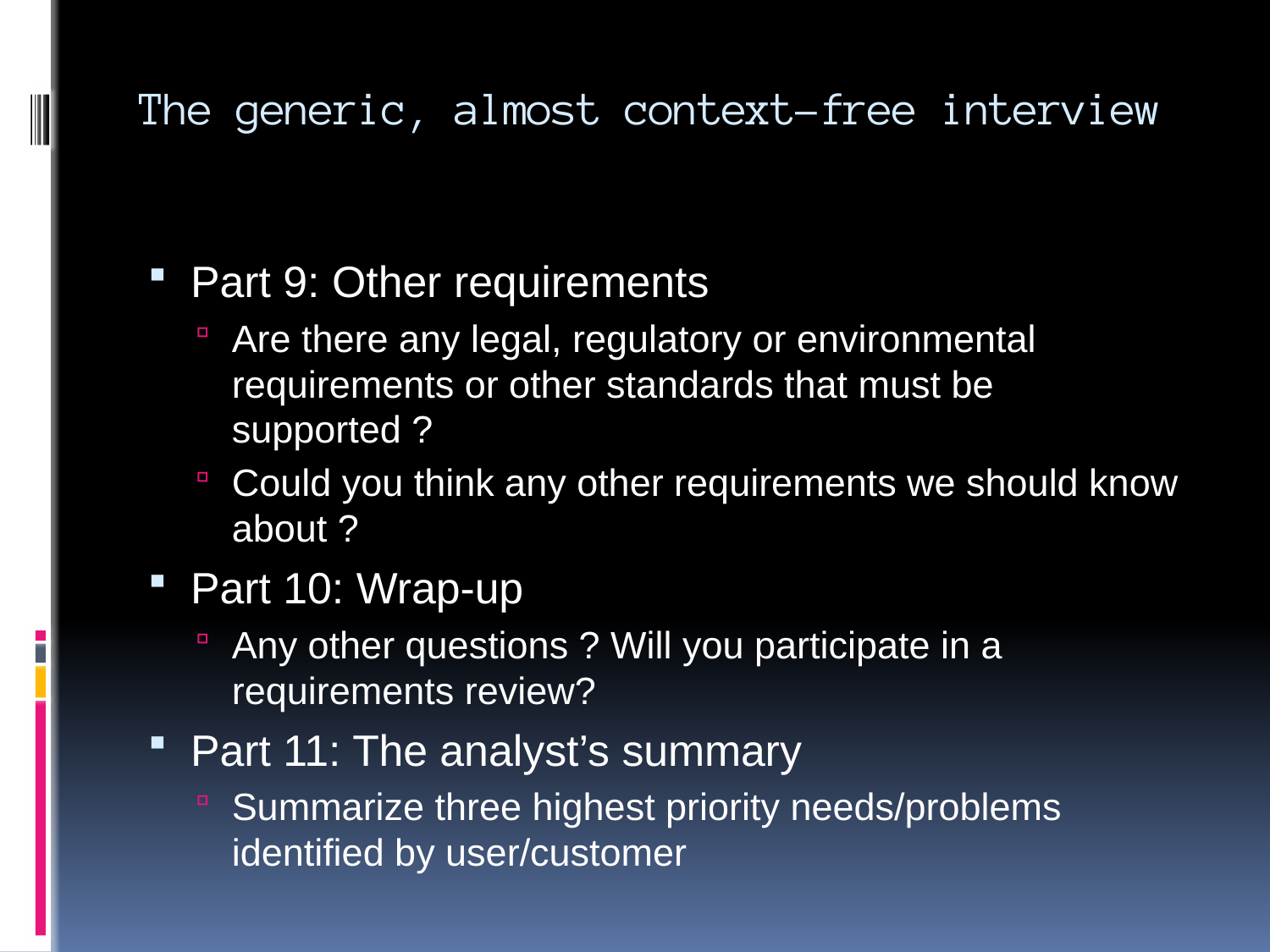

# The generic, almost context-free interview
Part 9: Other requirements
Are there any legal, regulatory or environmental requirements or other standards that must be supported ?
Could you think any other requirements we should know about ?
Part 10: Wrap-up
Any other questions ? Will you participate in a requirements review?
Part 11: The analyst’s summary
Summarize three highest priority needs/problems identified by user/customer